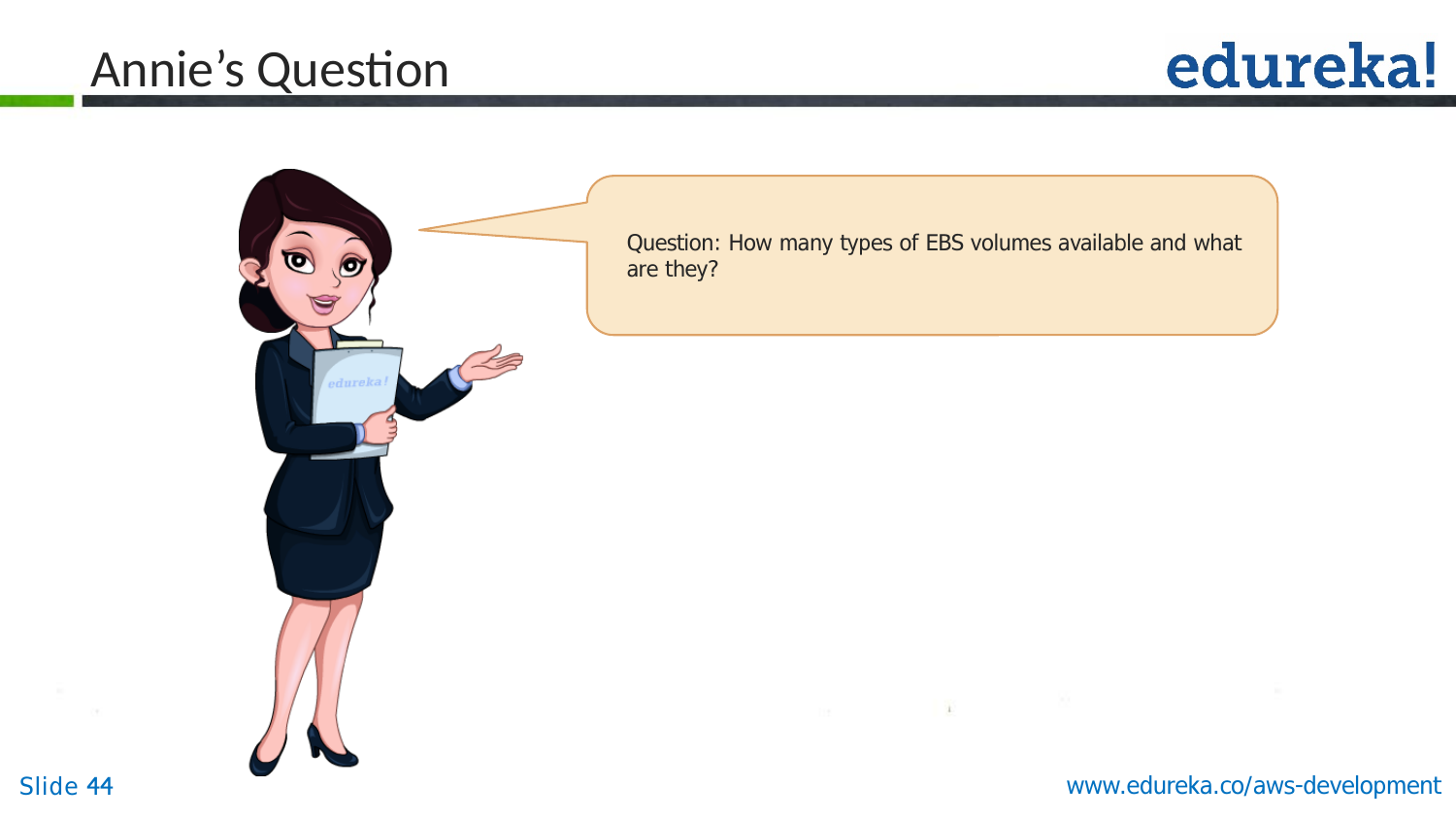

# Annie’s Question

Question: How many types of EBS volumes available and what are they?